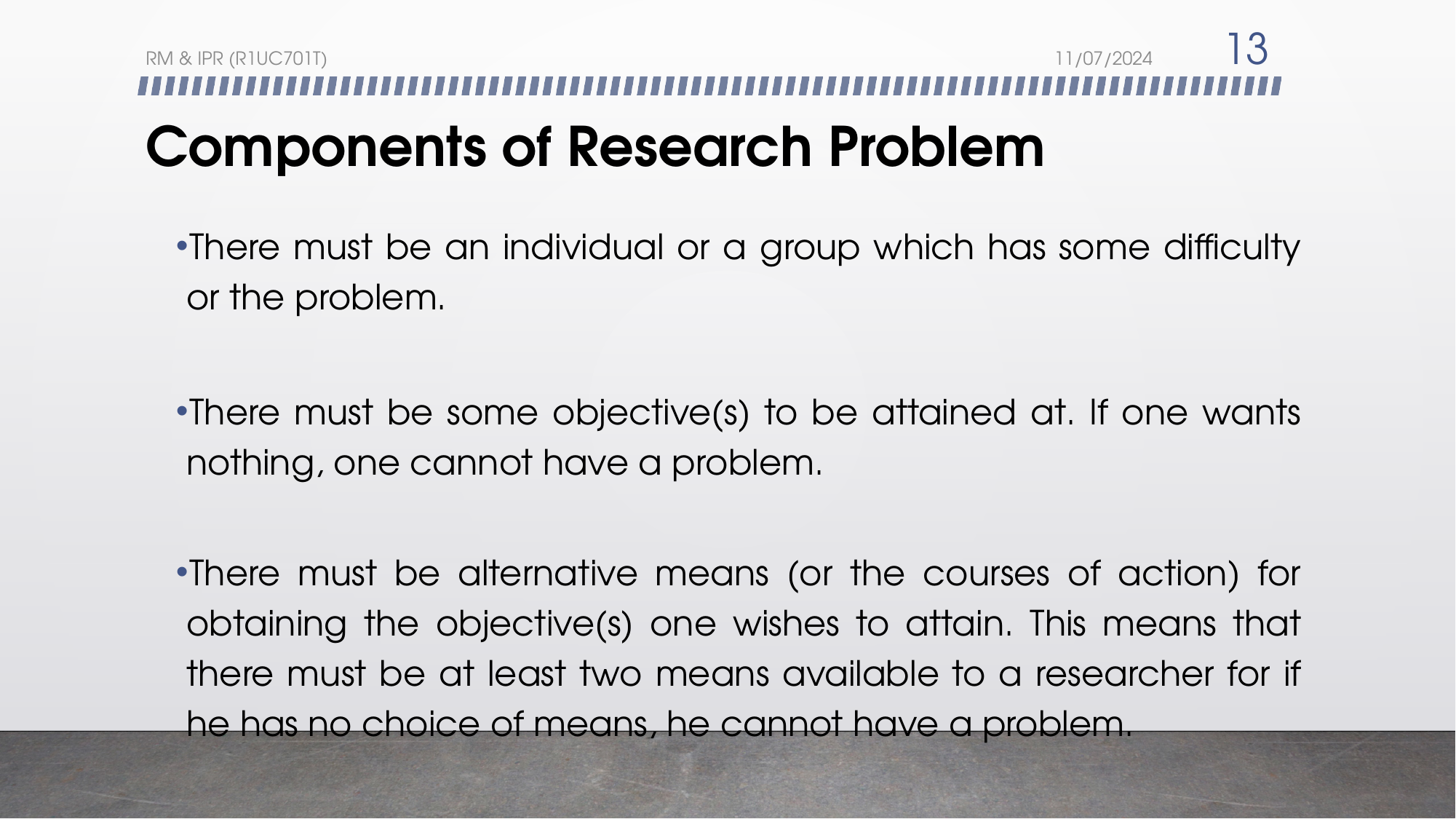

13
RM & IPR (R1UC701T)
11/07/2024
# Components of Research Problem
There must be an individual or a group which has some difficulty or the problem.

There must be some objective(s) to be attained at. If one wants nothing, one cannot have a problem.

There must be alternative means (or the courses of action) for obtaining the objective(s) one wishes to attain. This means that there must be at least two means available to a researcher for if he has no choice of means, he cannot have a problem.